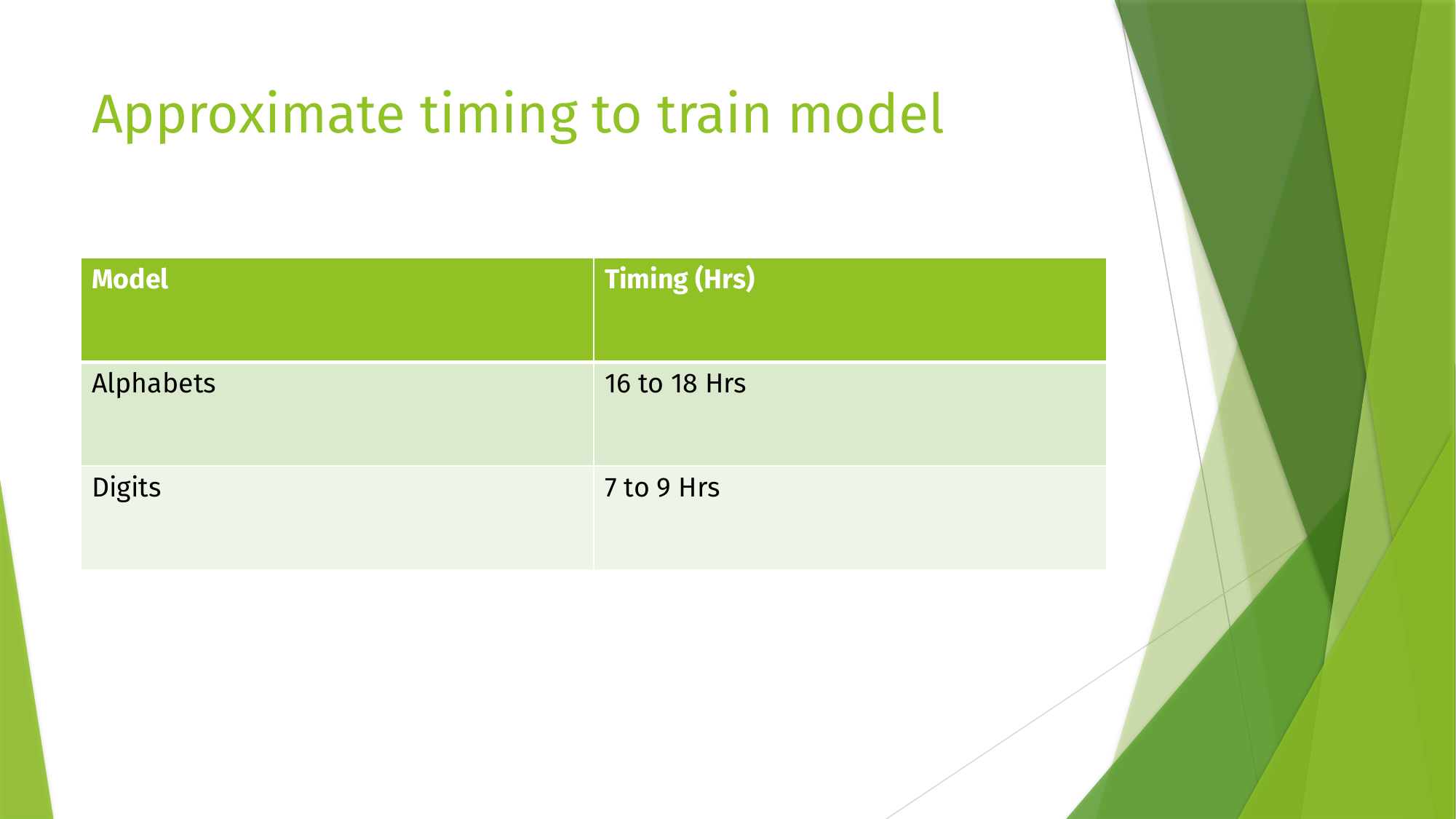

# Approximate timing to train model
| Model | Timing (Hrs) |
| --- | --- |
| Alphabets | 16 to 18 Hrs |
| Digits | 7 to 9 Hrs |